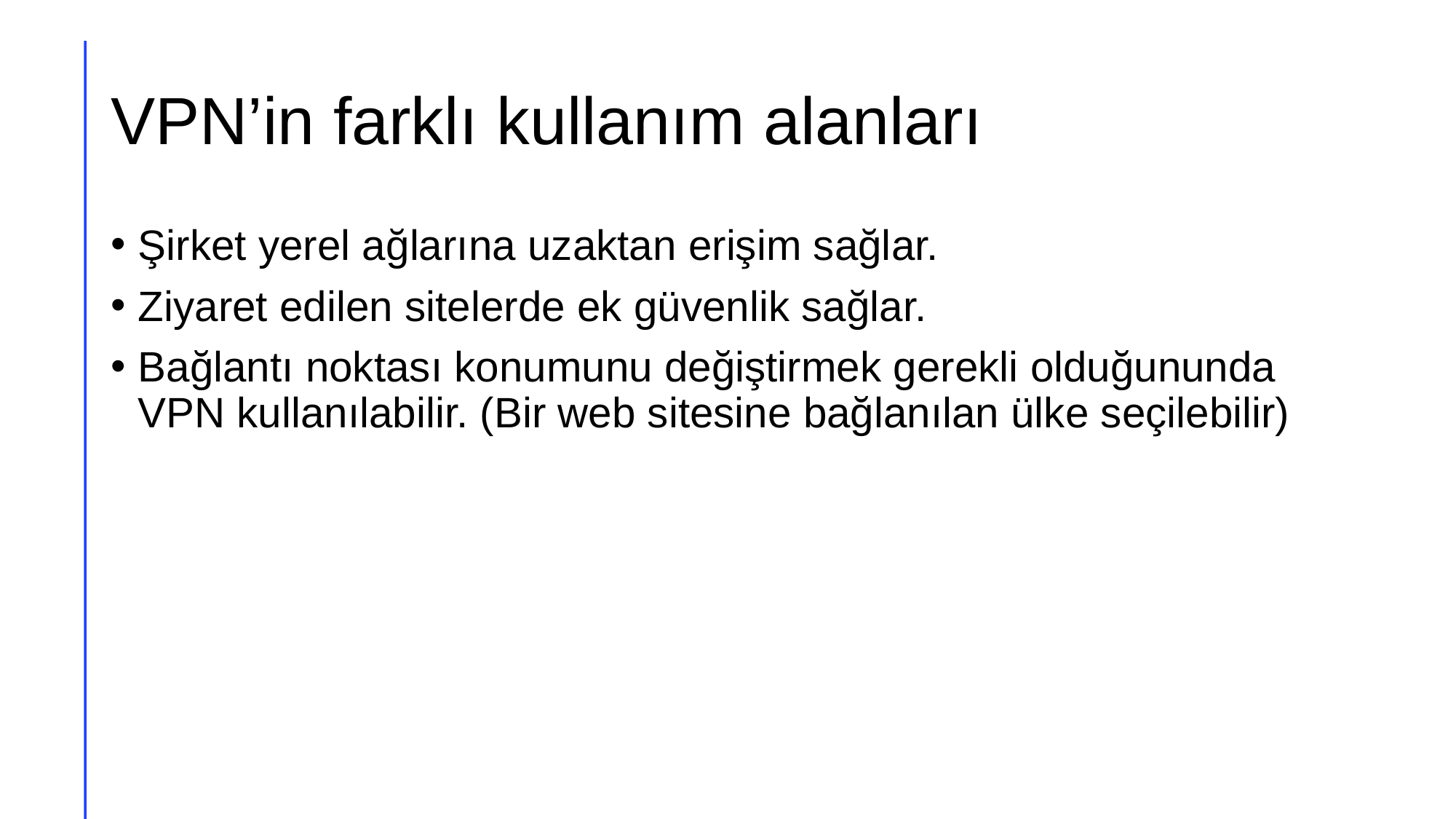

# VPN’in farklı kullanım alanları
Şirket yerel ağlarına uzaktan erişim sağlar.
Ziyaret edilen sitelerde ek güvenlik sağlar.
Bağlantı noktası konumunu değiştirmek gerekli olduğununda VPN kullanılabilir. (Bir web sitesine bağlanılan ülke seçilebilir)